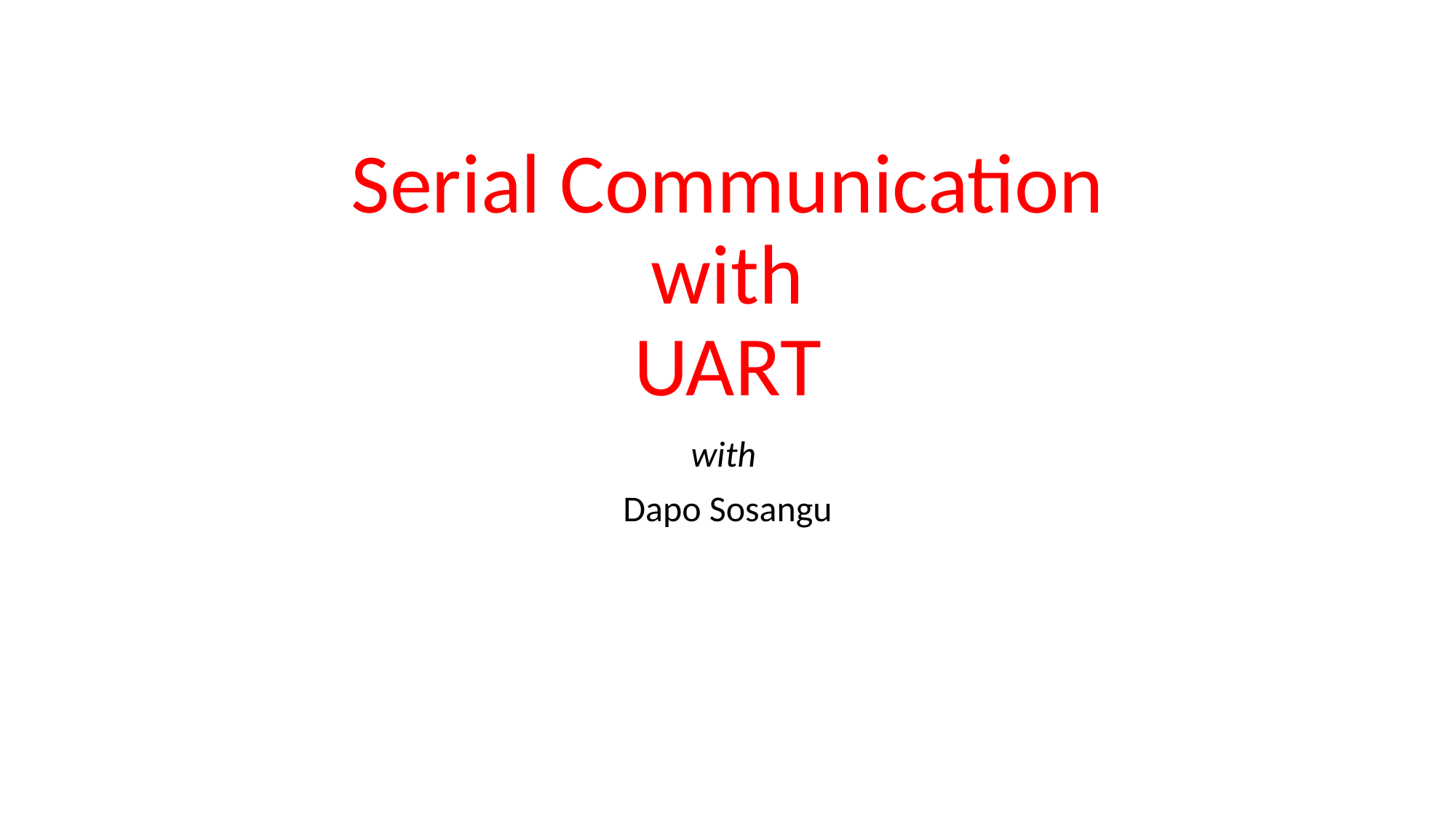

# Serial Communication with UART
with
Dapo Sosangu